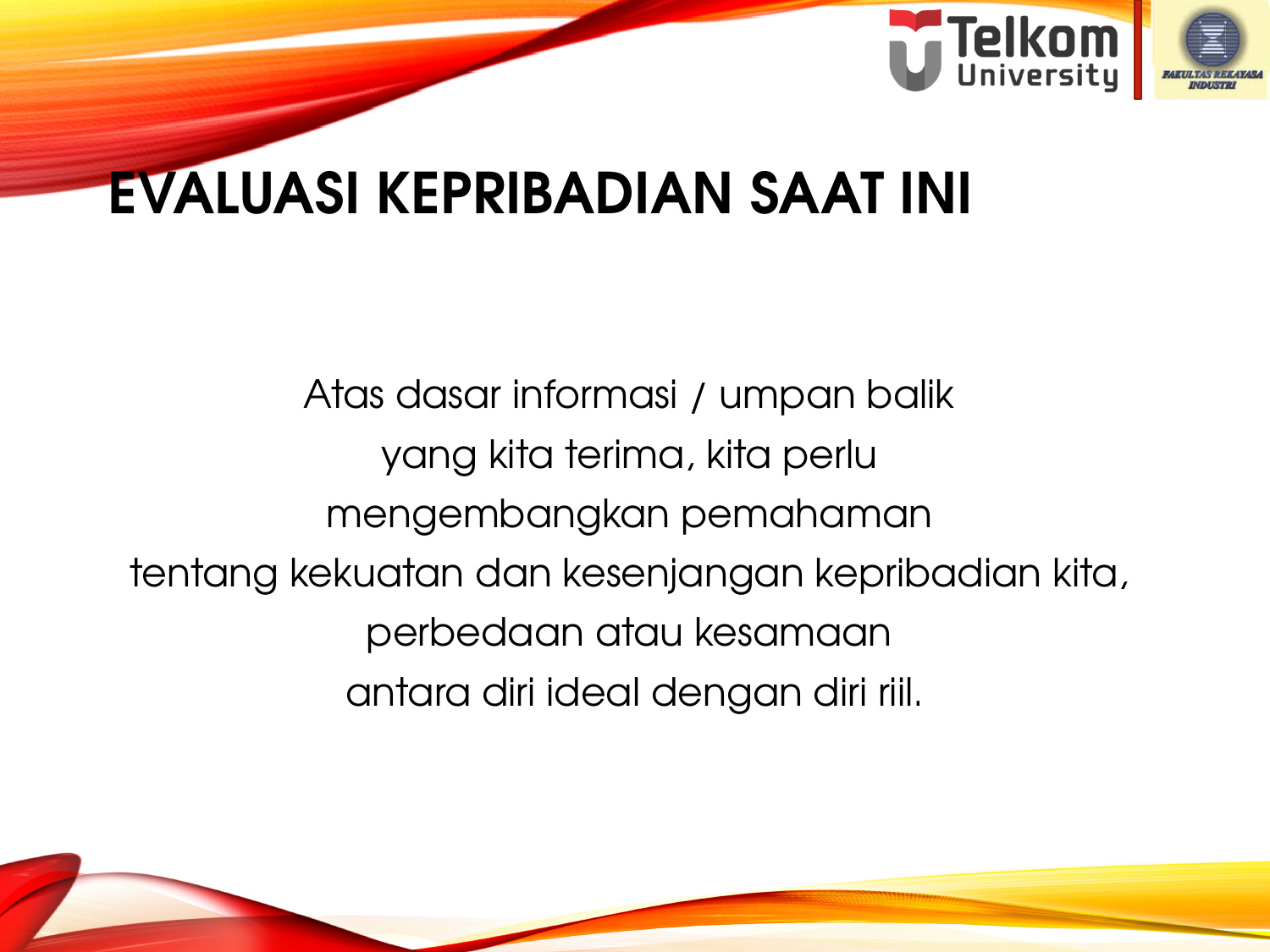

# EVALUASI KEPribadian SAAT INI

Atas dasar informasi / umpan balik
yang kita terima, kita perlu
mengembangkan pemahaman
tentang kekuatan dan kesenjangan kepribadian kita,
perbedaan atau kesamaan
antara diri ideal dengan diri riil.